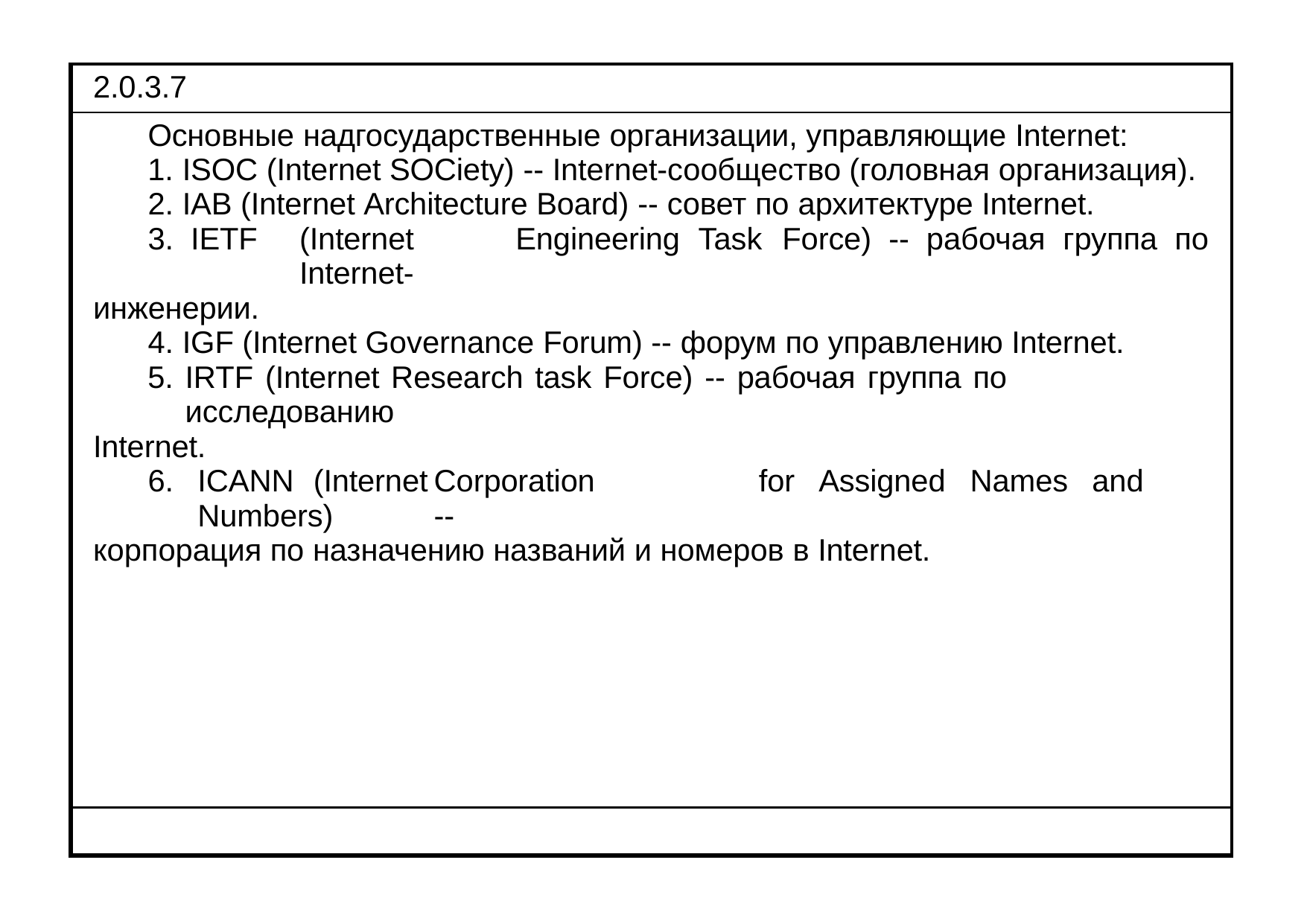

| 2.0.3.7 |
| --- |
| Основные надгосударственные организации, управляющие Internet: ISOC (Internet SOCiety) -- Internet-сообщество (головная организация). IAB (Internet Architecture Board) -- совет по архитектуре Internet. IETF (Internet Engineering Task Force) -- рабочая группа по Internet- инженерии. IGF (Internet Governance Forum) -- форум по управлению Internet. IRTF (Internet Research task Force) -- рабочая группа по исследованию Internet. ICANN (Internet Corporation for Assigned Names and Numbers) -- корпорация по назначению названий и номеров в Internet. |
|  |